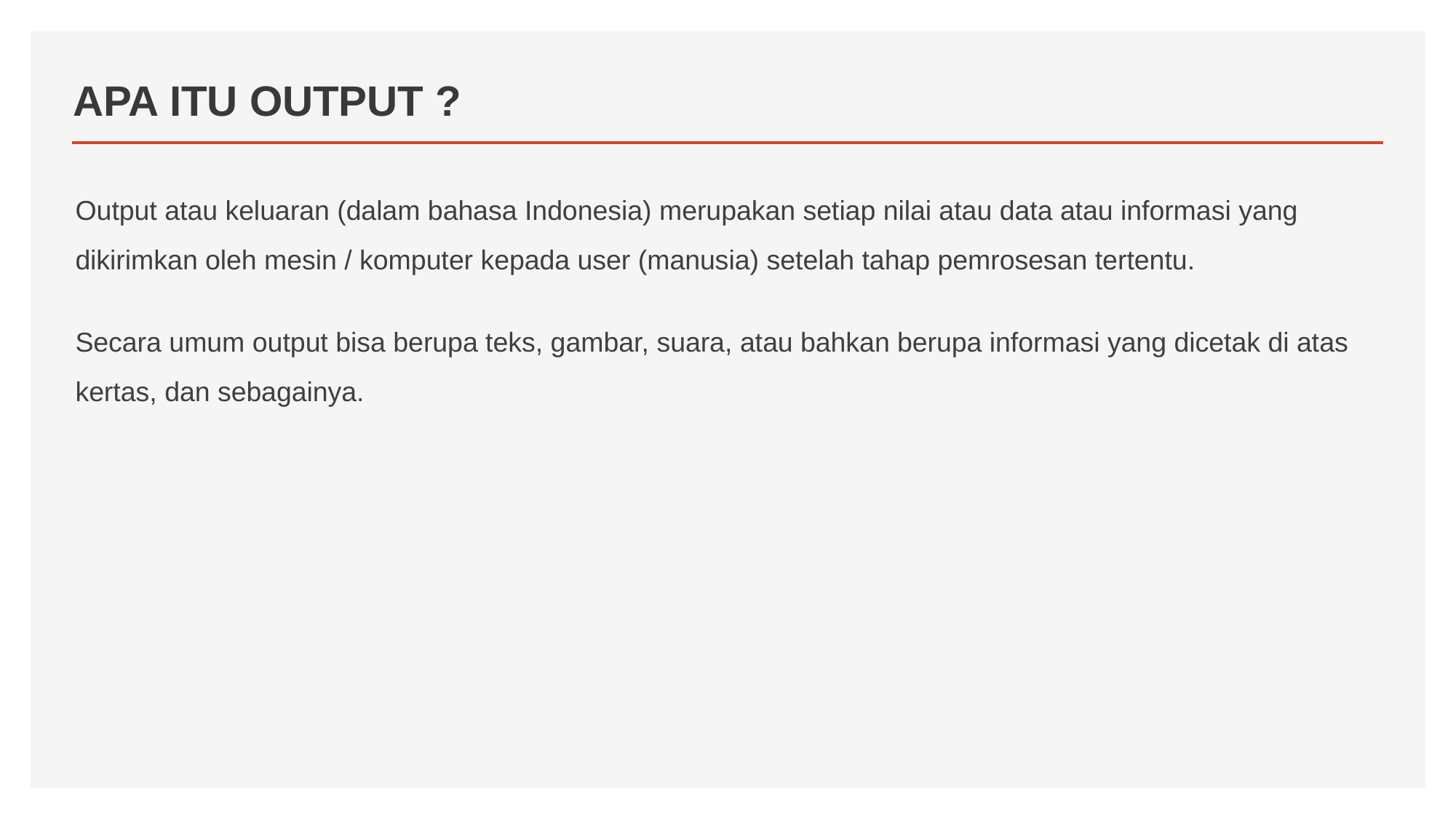

# APA ITU OUTPUT ?
Output atau keluaran (dalam bahasa Indonesia) merupakan setiap nilai atau data atau informasi yang dikirimkan oleh mesin / komputer kepada user (manusia) setelah tahap pemrosesan tertentu.
Secara umum output bisa berupa teks, gambar, suara, atau bahkan berupa informasi yang dicetak di atas kertas, dan sebagainya.